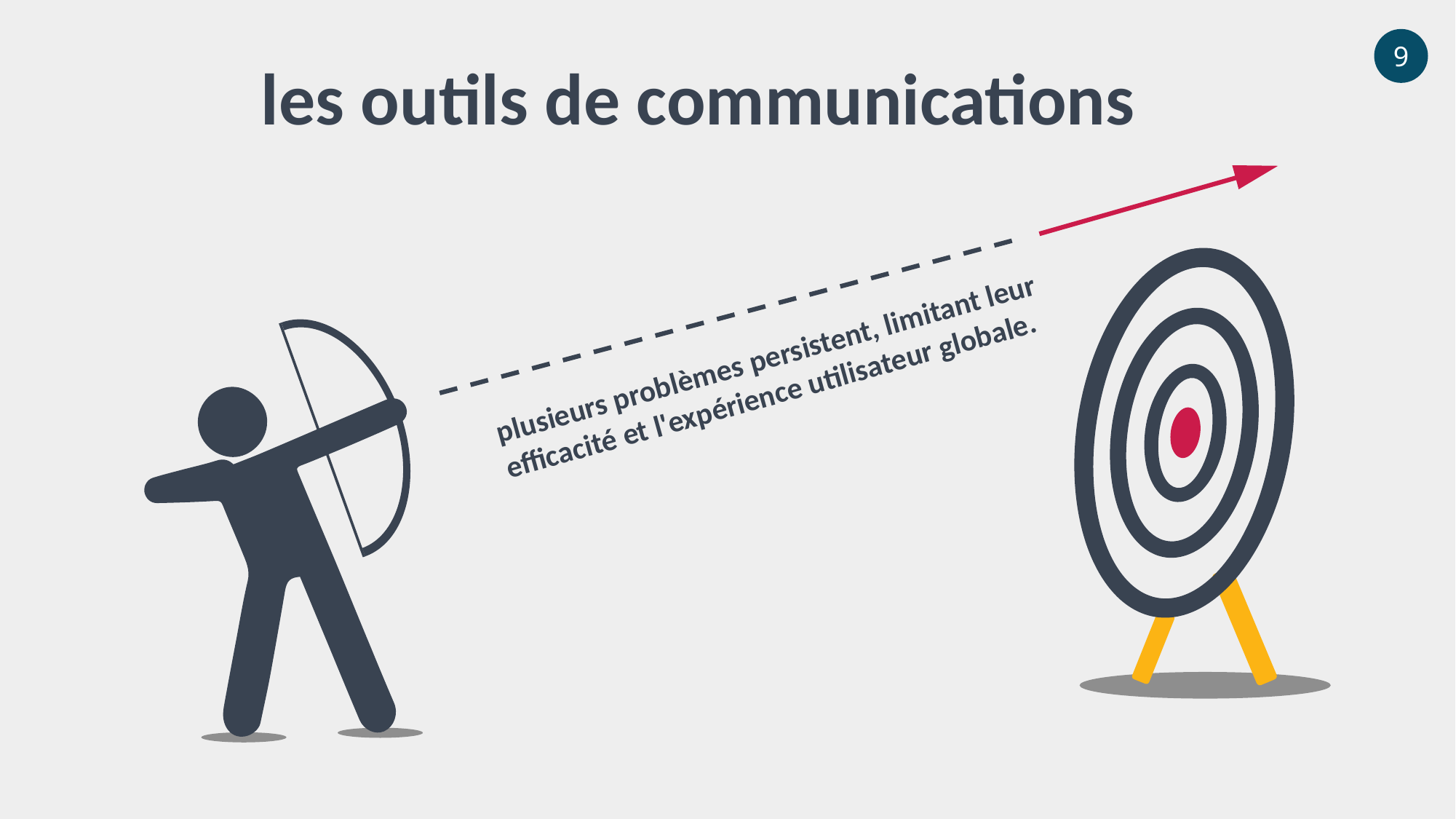

9
les outils de communications

plusieurs problèmes persistent, limitant leur efficacité et l'expérience utilisateur globale.